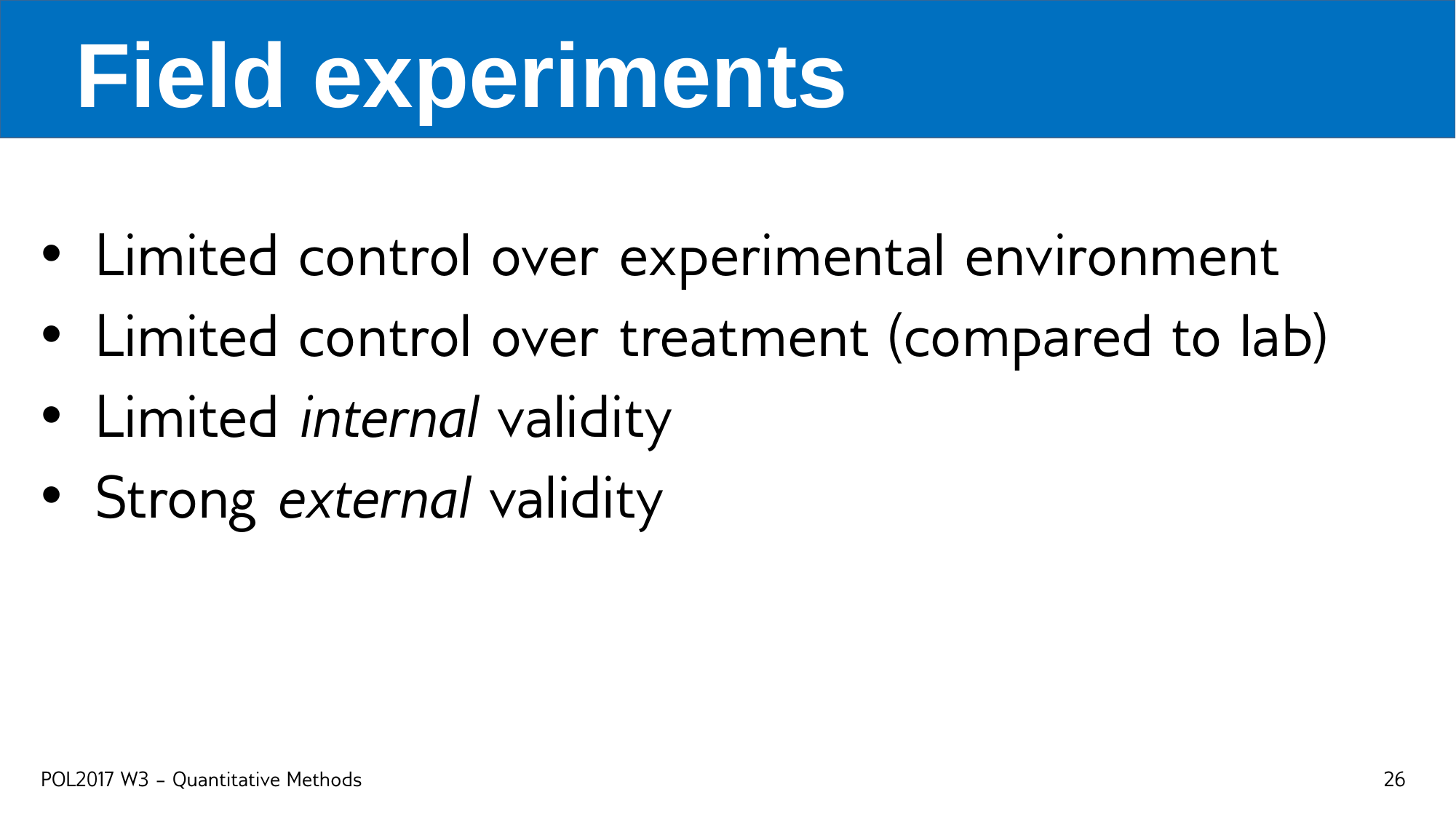

# Field experiments
Limited control over experimental environment
Limited control over treatment (compared to lab)
Limited internal validity
Strong external validity
POL2017 W3 – Quantitative Methods
26